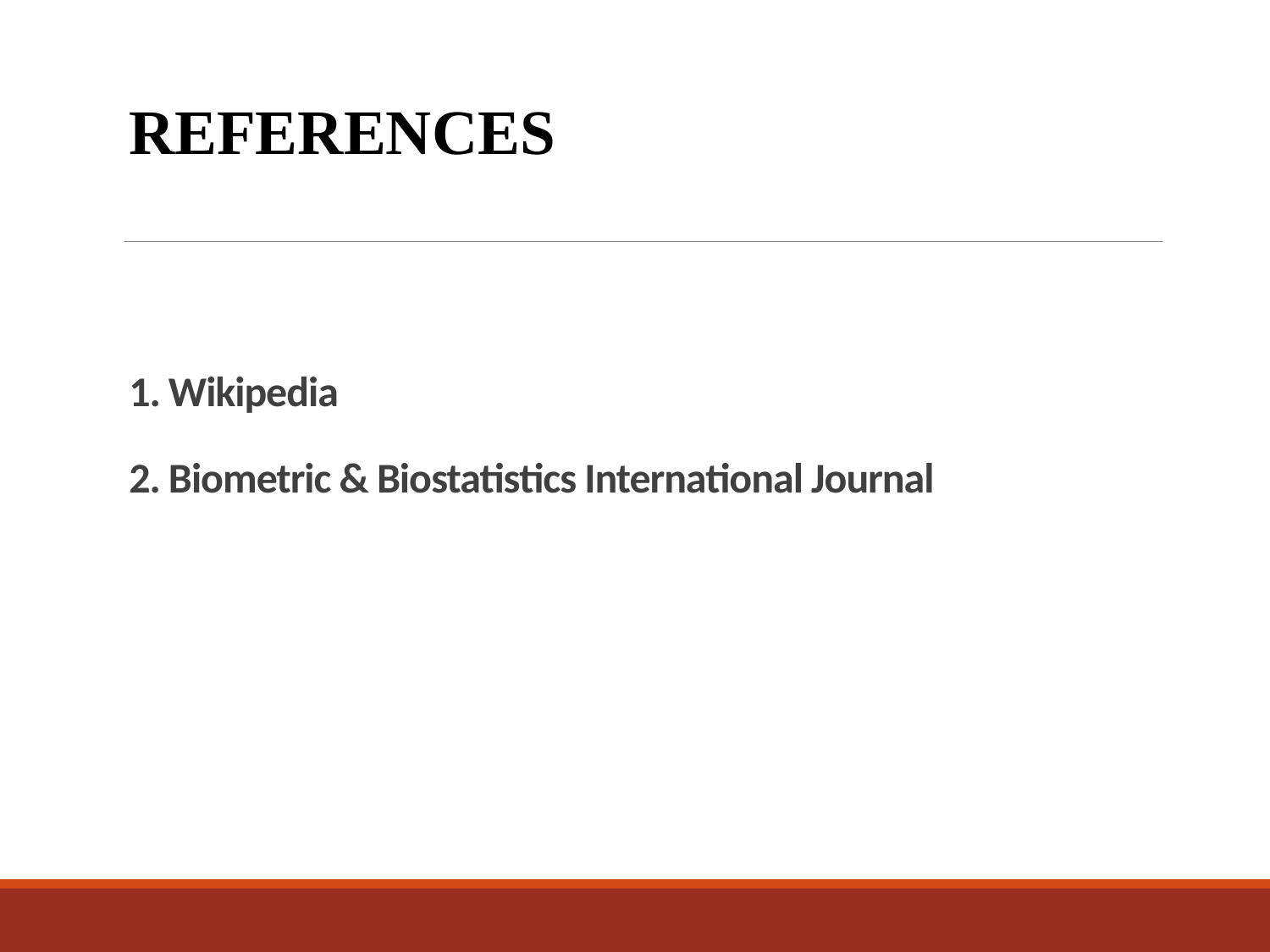

REFERENCES
# 1. Wikipedia 2. Biometric & Biostatistics International Journal